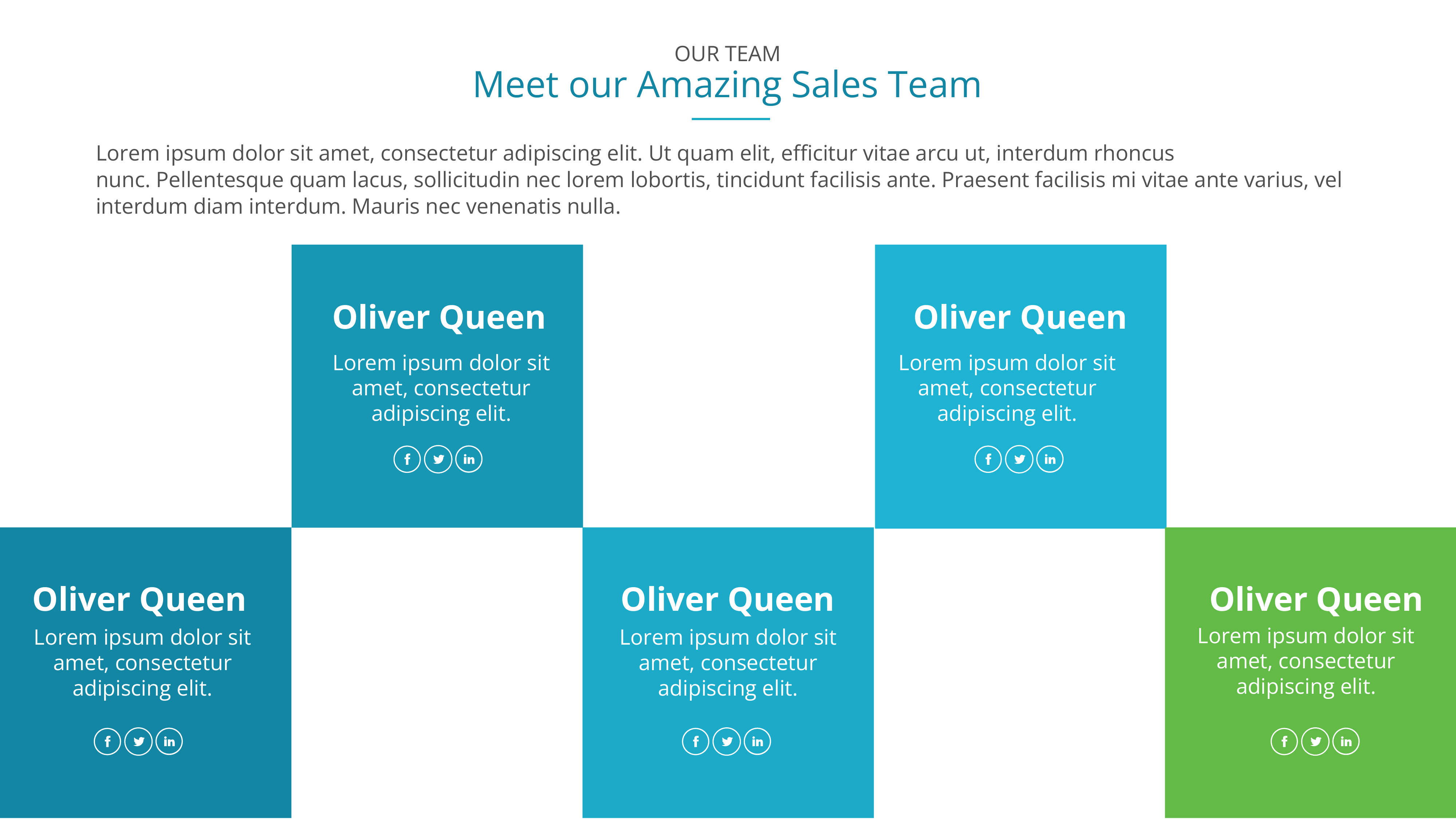

OUR TEAM
Meet our Amazing Sales Team
Lorem ipsum dolor sit amet, consectetur adipiscing elit. Ut quam elit, efficitur vitae arcu ut, interdum rhoncus nunc. Pellentesque quam lacus, sollicitudin nec lorem lobortis, tincidunt facilisis ante. Praesent facilisis mi vitae ante varius, vel interdum diam interdum. Mauris nec venenatis nulla.

Oliver Queen
Oliver Queen
Lorem ipsum dolor sit amet, consectetur adipiscing elit.
Lorem ipsum dolor sit amet, consectetur adipiscing elit.

Oliver Queen
Oliver Queen
Oliver Queen
Lorem ipsum dolor sit amet, consectetur adipiscing elit.
Lorem ipsum dolor sit amet, consectetur adipiscing elit.
Lorem ipsum dolor sit amet, consectetur adipiscing elit.